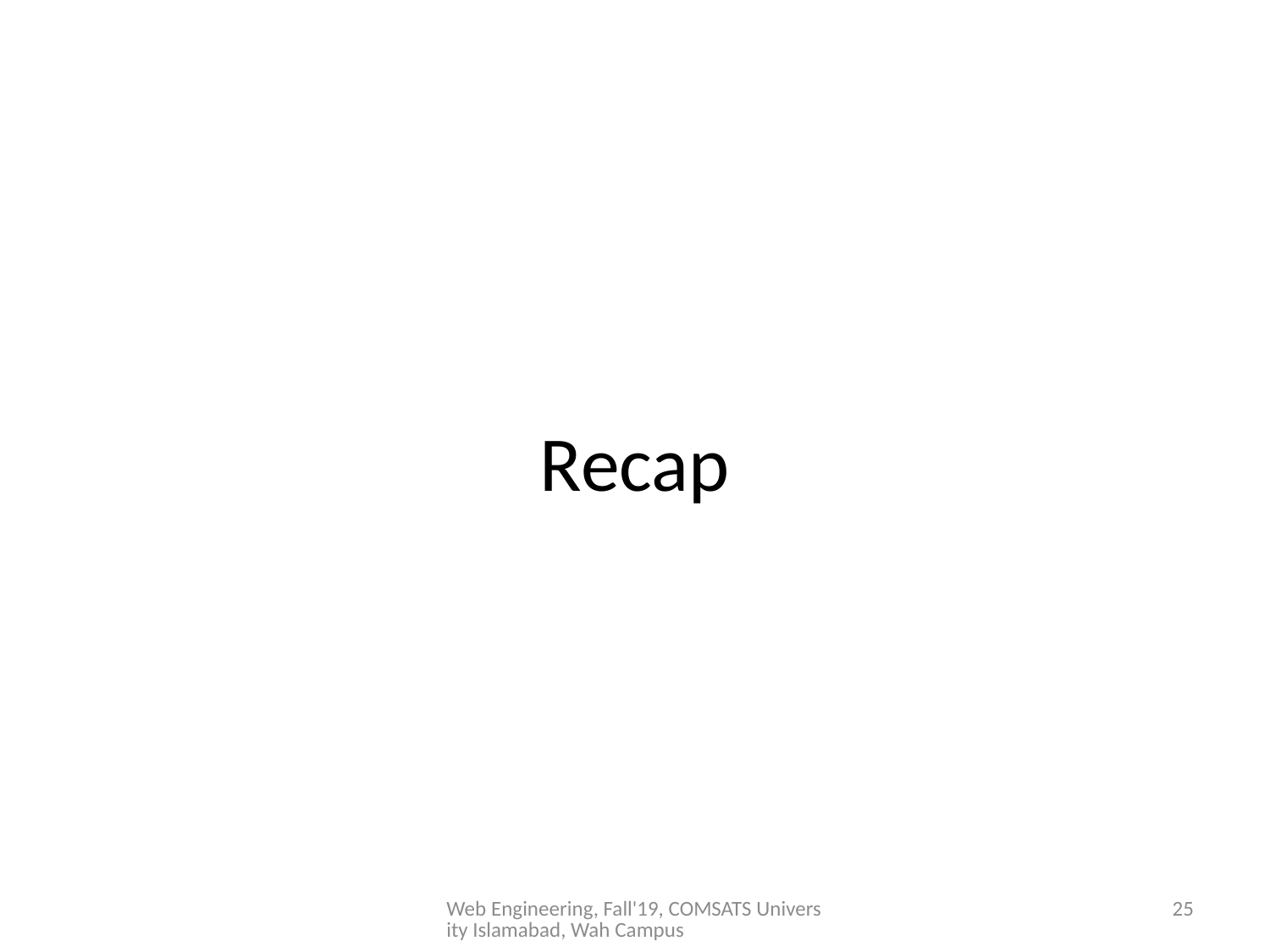

# Recap
Web Engineering, Fall'19, COMSATS University Islamabad, Wah Campus
25